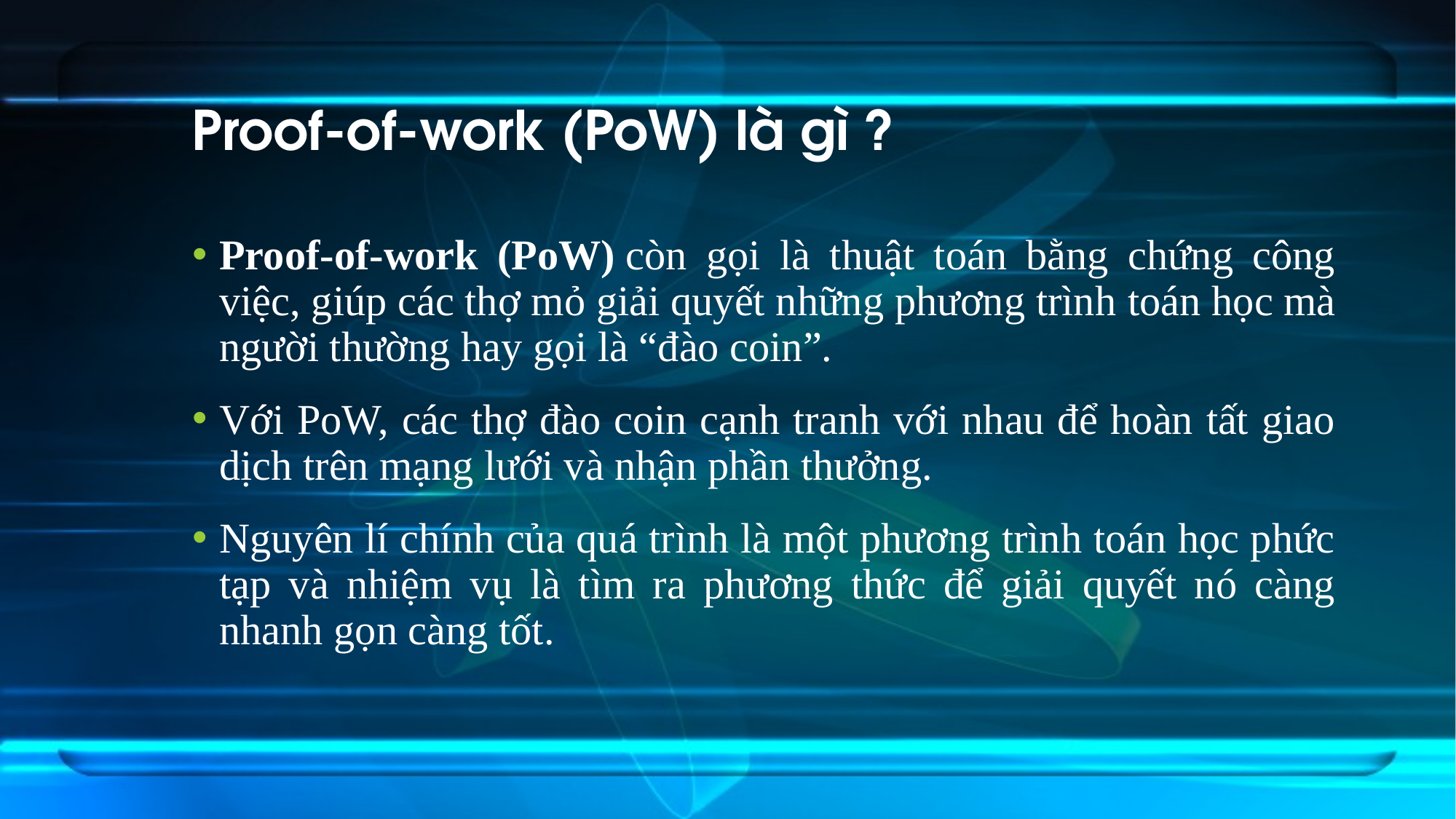

# Proof-of-work (PoW) là gì ?
Proof-of-work (PoW) còn gọi là thuật toán bằng chứng công việc, giúp các thợ mỏ giải quyết những phương trình toán học mà người thường hay gọi là “đào coin”.
Với PoW, các thợ đào coin cạnh tranh với nhau để hoàn tất giao dịch trên mạng lưới và nhận phần thưởng.
Nguyên lí chính của quá trình là một phương trình toán học phức tạp và nhiệm vụ là tìm ra phương thức để giải quyết nó càng nhanh gọn càng tốt.